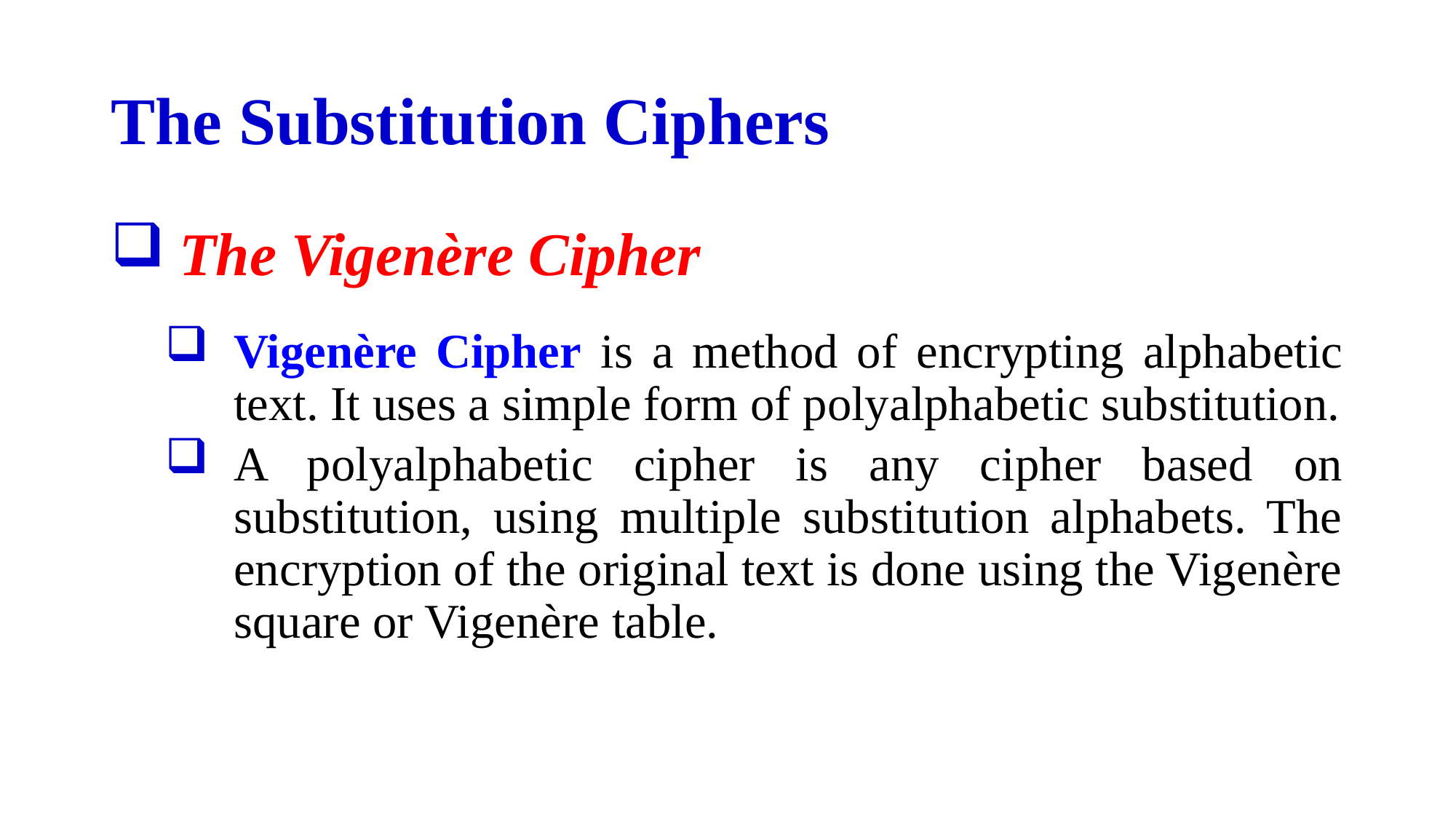

# The Substitution Ciphers
The Vigenère Cipher

Vigenère Cipher is a method of encrypting alphabetic text. It uses a simple form of polyalphabetic substitution.
A polyalphabetic cipher is any cipher based on substitution, using multiple substitution alphabets. The encryption of the original text is done using the Vigenère square or Vigenère table.